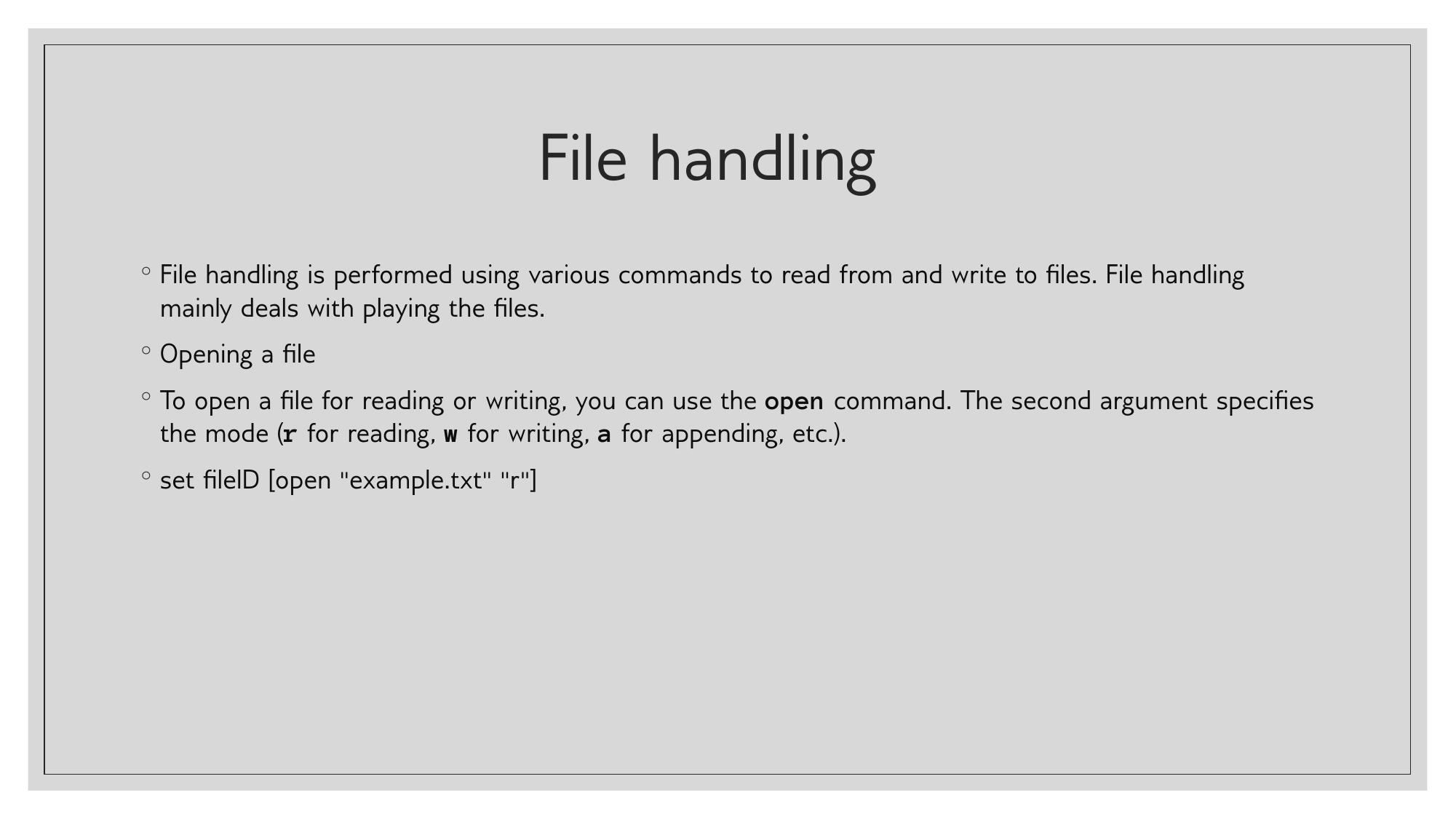

# File handling
File handling is performed using various commands to read from and write to files. File handling mainly deals with playing the files.
Opening a file
To open a file for reading or writing, you can use the open command. The second argument specifies the mode (r for reading, w for writing, a for appending, etc.).
set fileID [open "example.txt" "r"]